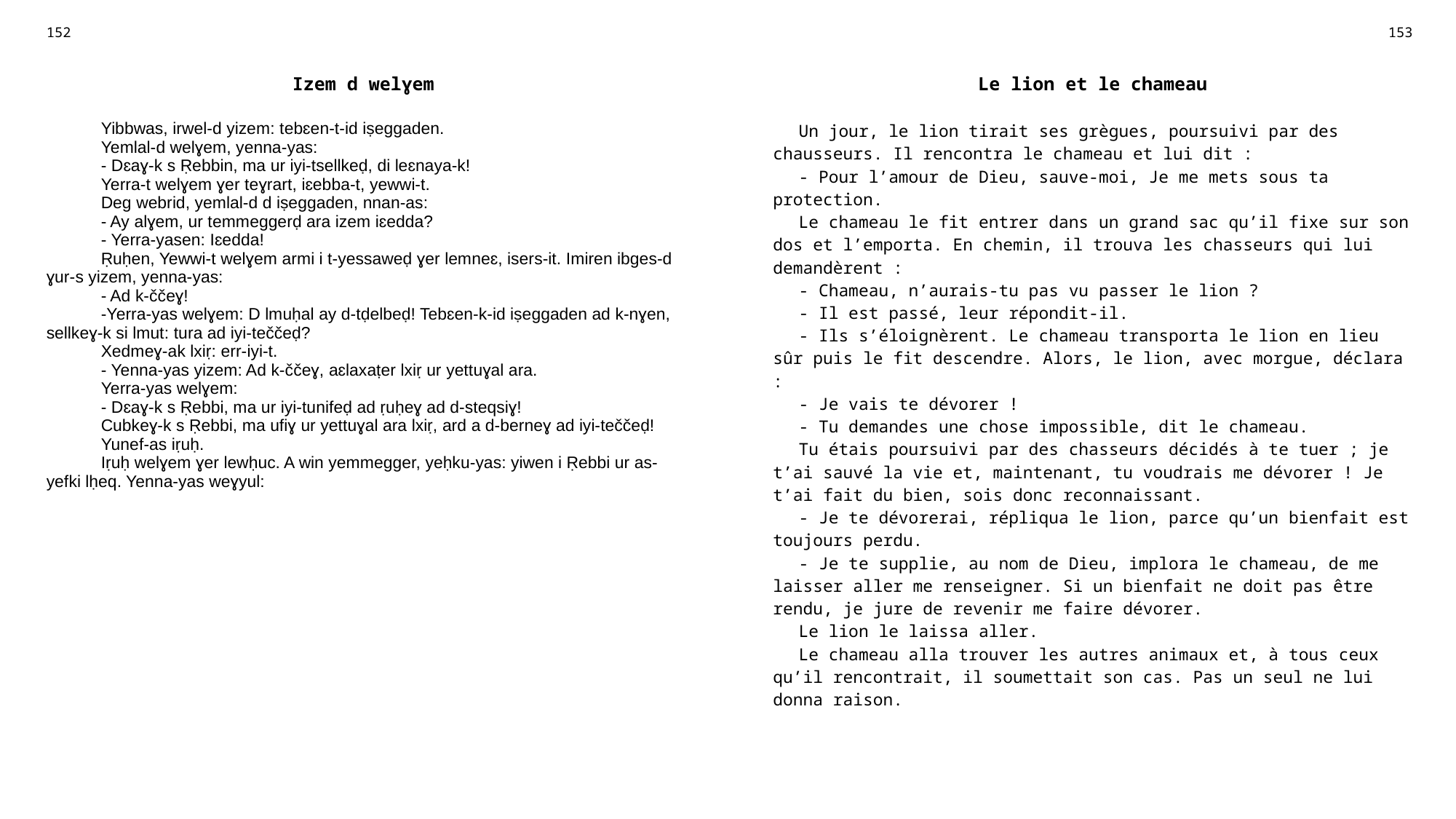

| 152 |  | 153 |
| --- | --- | --- |
| Izem d welɣem |  | Le lion et le chameau |
| Yibbwas, irwel-d yizem: tebɛen-t-id iṣeggaden. Yemlal-d welɣem, yenna-yas: - Dɛaɣ-k s Ṛebbin, ma ur iyi-tsellkeḍ, di leɛnaya-k! Yerra-t welɣem ɣer teɣrart, iɛebba-t, yewwi-t. Deg webrid, yemlal-d d iṣeggaden, nnan-as: - Ay alɣem, ur temmeggerḍ ara izem iɛedda? - Yerra-yasen: Iɛedda! Ṛuḥen, Yewwi-t welɣem armi i t-yessaweḍ ɣer lemneɛ, isers-it. Imiren ibges-d ɣur-s yizem, yenna-yas: - Ad k-ččeɣ! -Yerra-yas welɣem: D lmuḥal ay d-tḍelbeḍ! Tebɛen-k-id iṣeggaden ad k-nɣen, sellkeɣ-k si lmut: tura ad iyi-teččeḍ? Xedmeɣ-ak lxiṛ: err-iyi-t. - Yenna-yas yizem: Ad k-ččeɣ, aɛlaxaṭer lxiṛ ur yettuɣal ara. Yerra-yas welɣem: - Dɛaɣ-k s Ṛebbi, ma ur iyi-tunifeḍ ad ṛuḥeɣ ad d-steqsiɣ! Cubkeɣ-k s Ṛebbi, ma ufiɣ ur yettuɣal ara lxiṛ, ard a d-berneɣ ad iyi-teččeḍ! Yunef-as iṛuḥ. Iṛuḥ welɣem ɣer lewḥuc. A win yemmegger, yeḥku-yas: yiwen i Ṛebbi ur as-yefki lḥeq. Yenna-yas weɣyul: |  | Un jour, le lion tirait ses grègues, poursuivi par des chausseurs. Il rencontra le chameau et lui dit : - Pour l’amour de Dieu, sauve-moi, Je me mets sous ta protection. Le chameau le fit entrer dans un grand sac qu’il fixe sur son dos et l’emporta. En chemin, il trouva les chasseurs qui lui demandèrent : - Chameau, n’aurais-tu pas vu passer le lion ? - Il est passé, leur répondit-il. - Ils s’éloignèrent. Le chameau transporta le lion en lieu sûr puis le fit descendre. Alors, le lion, avec morgue, déclara : - Je vais te dévorer ! - Tu demandes une chose impossible, dit le chameau. Tu étais poursuivi par des chasseurs décidés à te tuer ; je t’ai sauvé la vie et, maintenant, tu voudrais me dévorer ! Je t’ai fait du bien, sois donc reconnaissant. - Je te dévorerai, répliqua le lion, parce qu’un bienfait est toujours perdu. - Je te supplie, au nom de Dieu, implora le chameau, de me laisser aller me renseigner. Si un bienfait ne doit pas être rendu, je jure de revenir me faire dévorer. Le lion le laissa aller. Le chameau alla trouver les autres animaux et, à tous ceux qu’il rencontrait, il soumettait son cas. Pas un seul ne lui donna raison. |